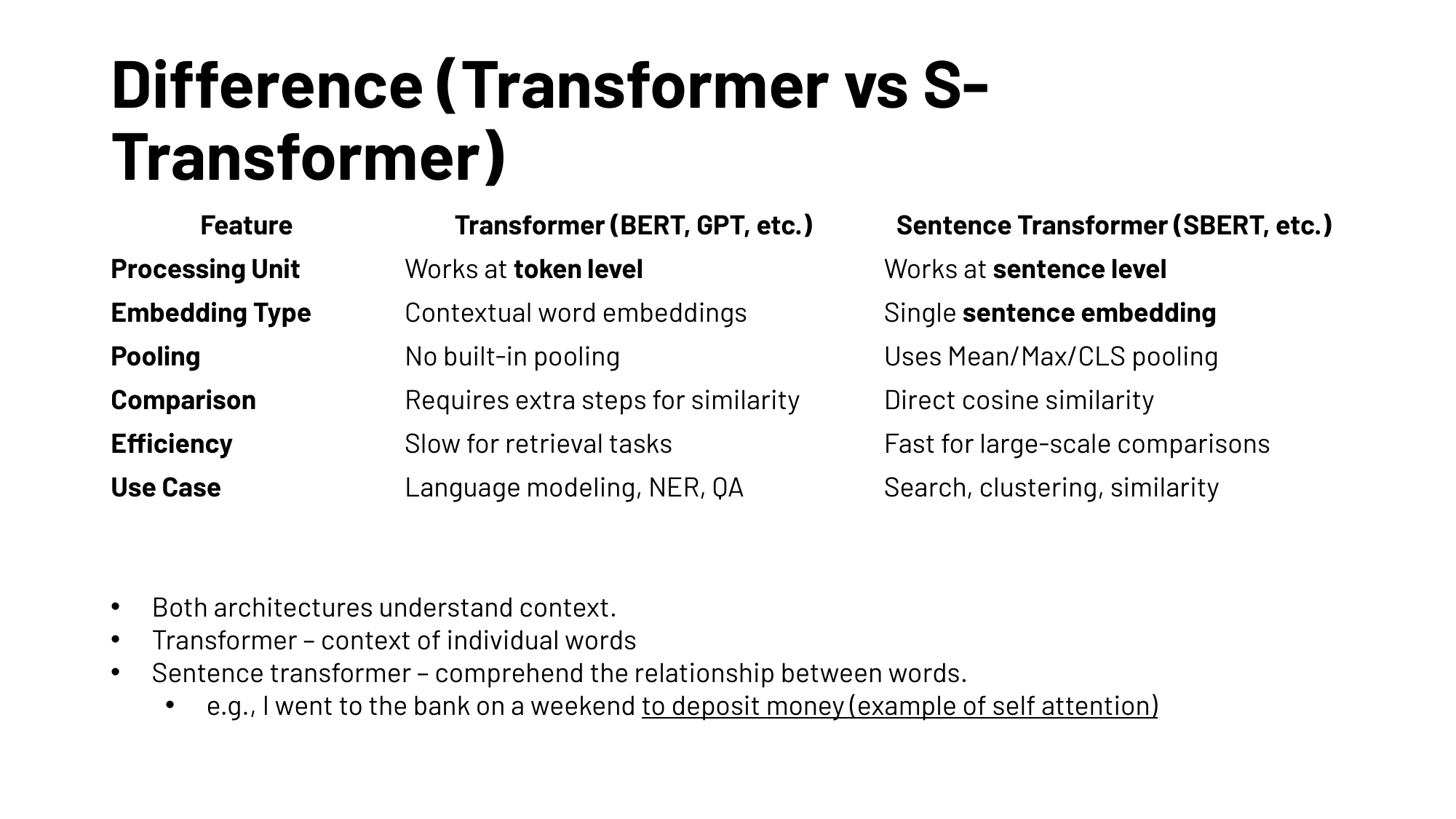

# Difference (Transformer vs S-Transformer)
| Feature | Transformer (BERT, GPT, etc.) | Sentence Transformer (SBERT, etc.) |
| --- | --- | --- |
| Processing Unit | Works at token level | Works at sentence level |
| Embedding Type | Contextual word embeddings | Single sentence embedding |
| Pooling | No built-in pooling | Uses Mean/Max/CLS pooling |
| Comparison | Requires extra steps for similarity | Direct cosine similarity |
| Efficiency | Slow for retrieval tasks | Fast for large-scale comparisons |
| Use Case | Language modeling, NER, QA | Search, clustering, similarity |
Both architectures understand context.
Transformer – context of individual words
Sentence transformer – comprehend the relationship between words.
e.g., I went to the bank on a weekend to deposit money (example of self attention)